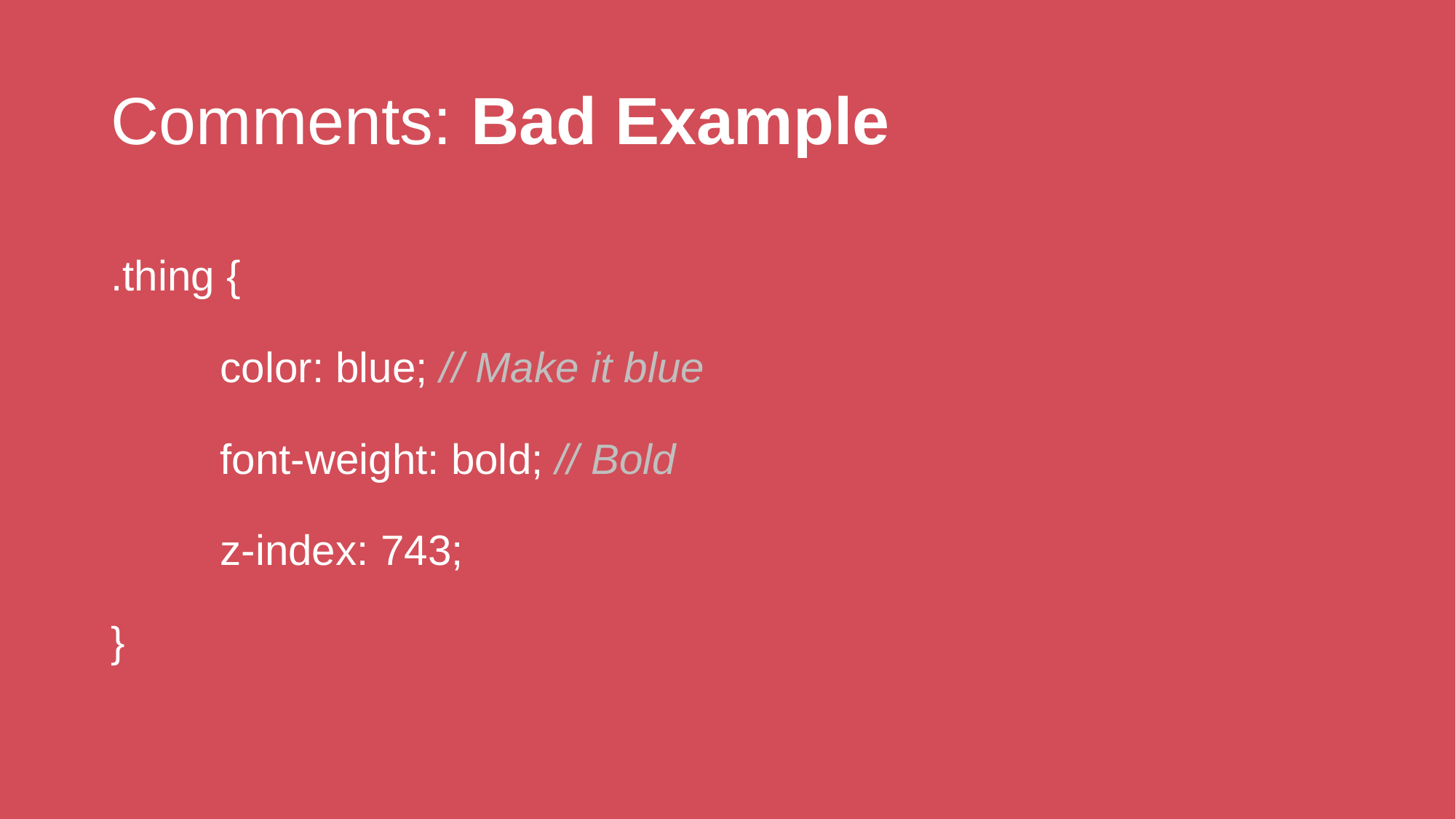

# Comments: Bad Example
.thing {
	color: blue; // Make it blue
	font-weight: bold; // Bold
	z-index: 743;
}